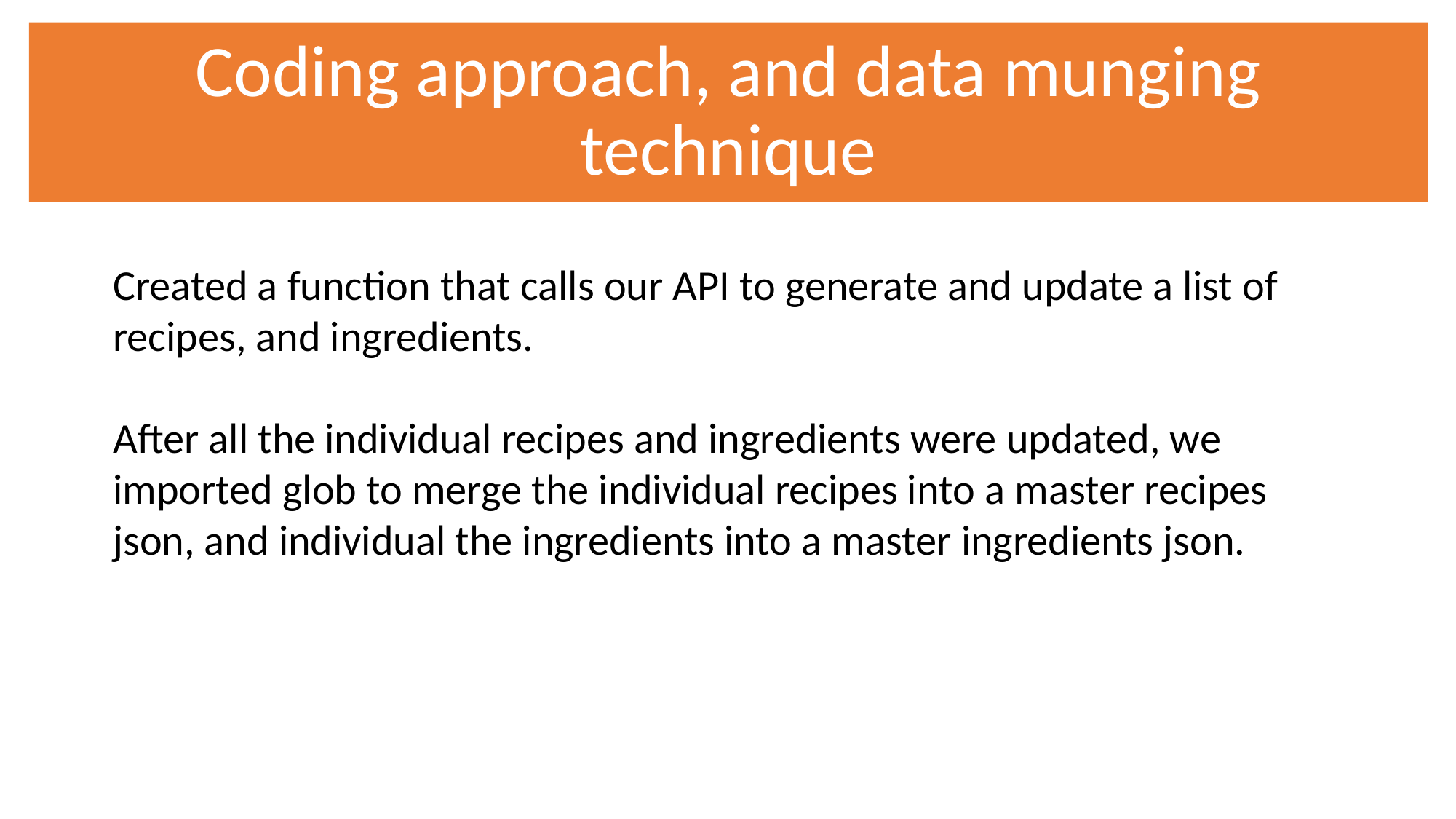

# Coding approach, and data munging technique

Created a function that calls our API to generate and update a list of recipes, and ingredients.

After all the individual recipes and ingredients were updated, we imported glob to merge the individual recipes into a master recipes json, and individual the ingredients into a master ingredients json.